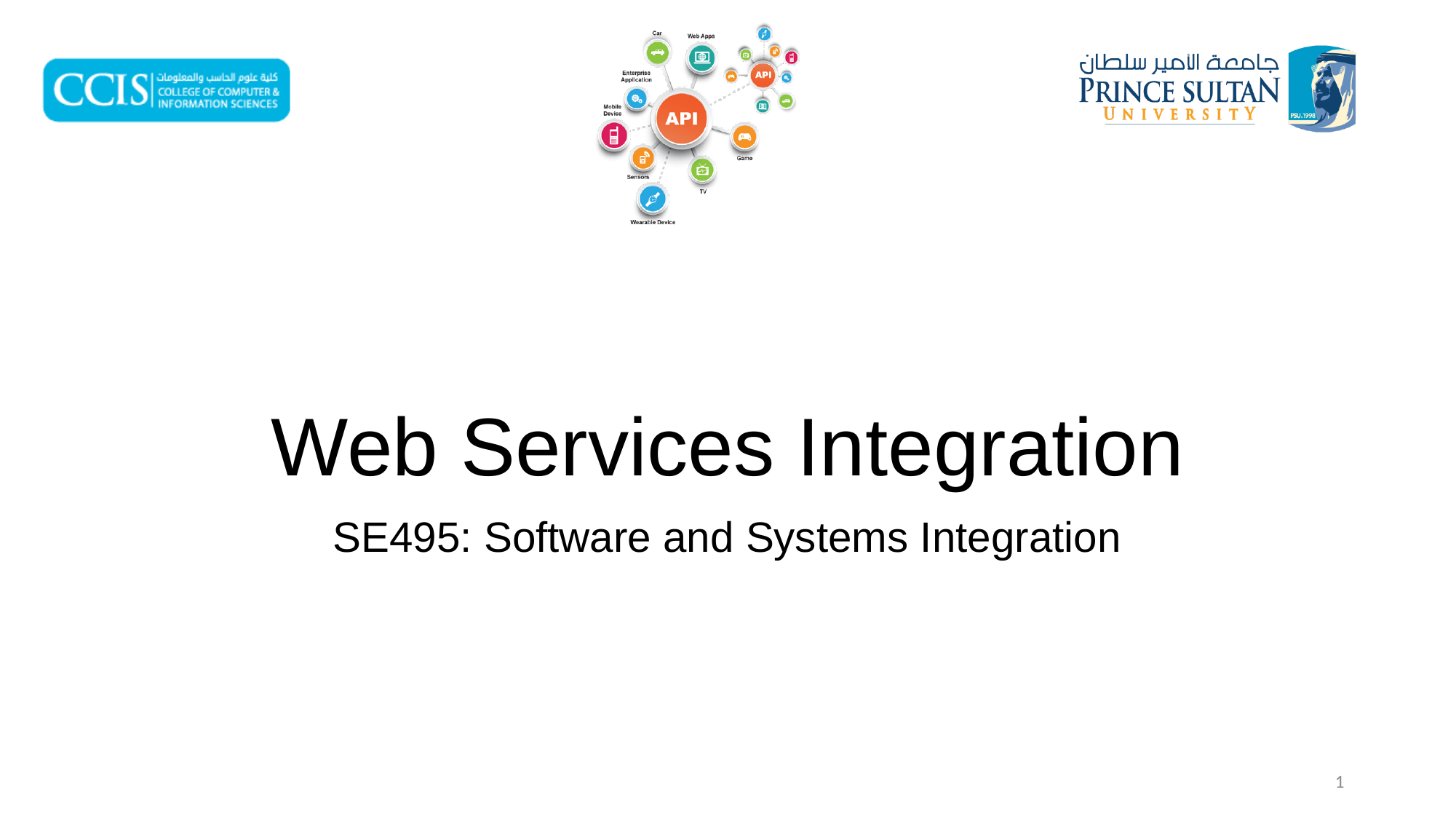

# Web Services Integration
SE495: Software and Systems Integration
1